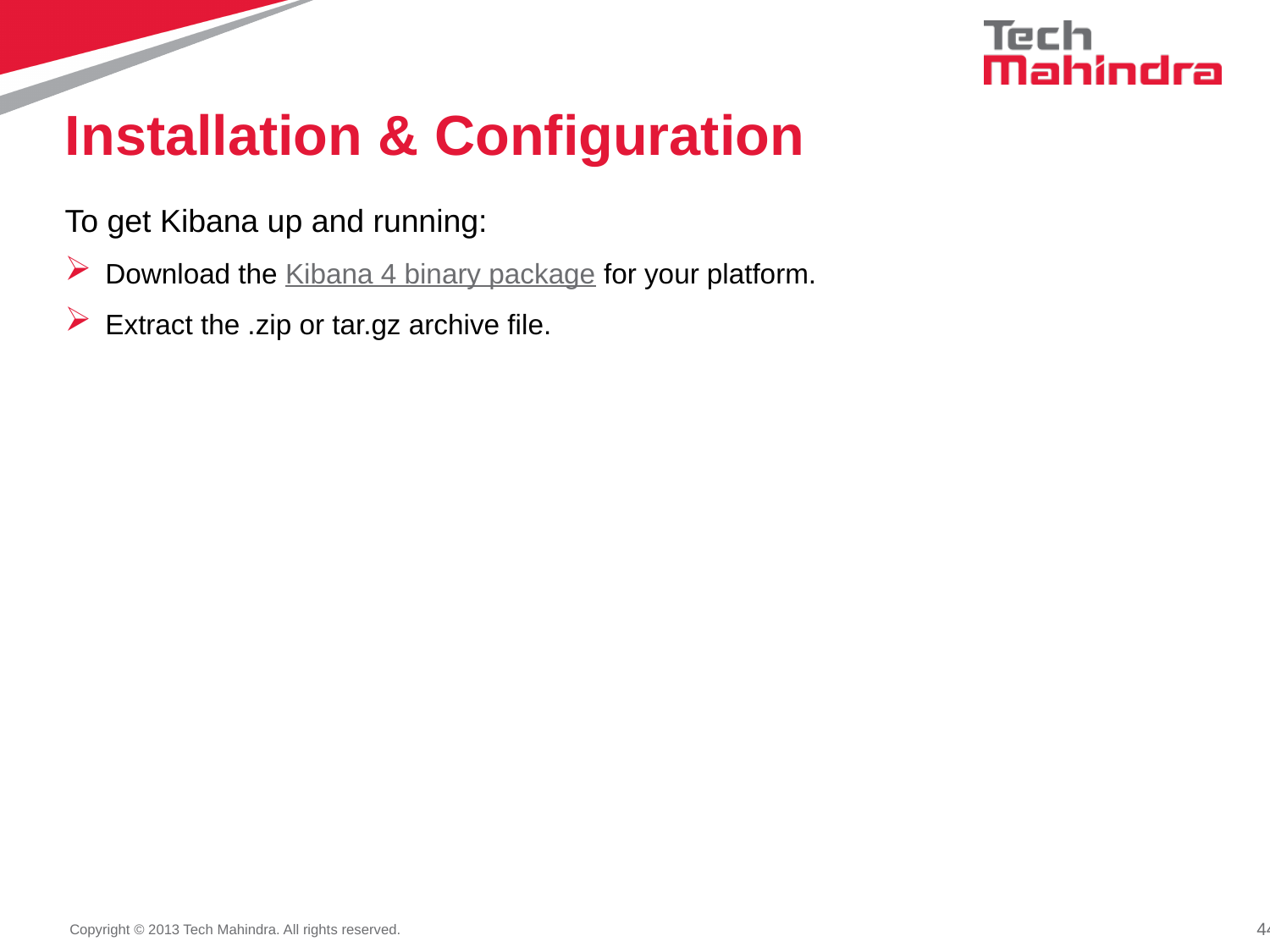

# Installation & Configuration
To get Kibana up and running:
Download the Kibana 4 binary package for your platform.
Extract the .zip or tar.gz archive file.